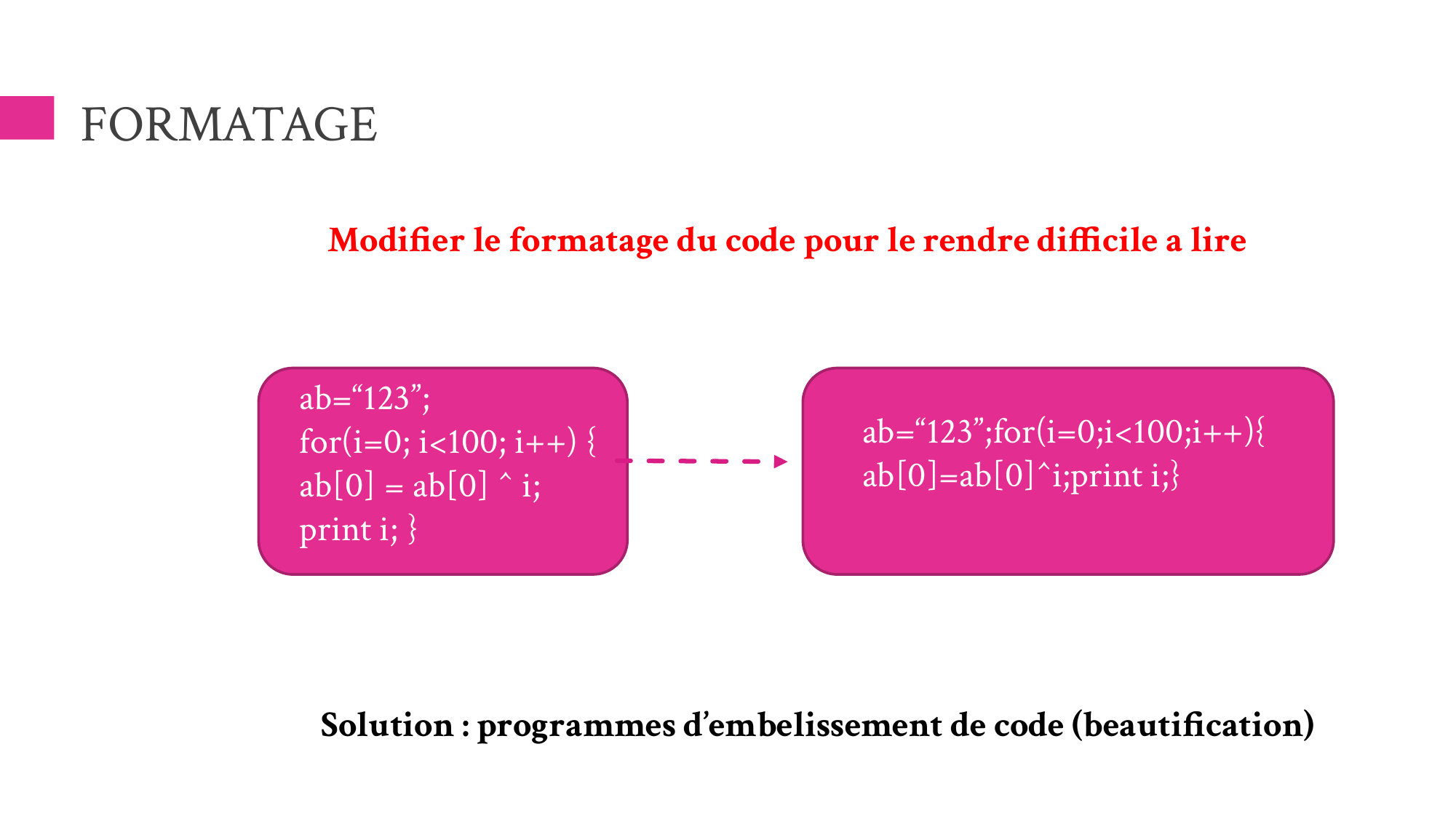

# FORMATAGE
Modifier le formatage du code pour le rendre difficile a lire

ab=“123”;
for(i=0; i<100; i++) {
ab[0] = ab[0] ^ i;
print i; }

ab=“123”;for(i=0;i<100;i++){
ab[0]=ab[0]^i;print i;}
Solution : programmes d’embelissement de code (beautification)